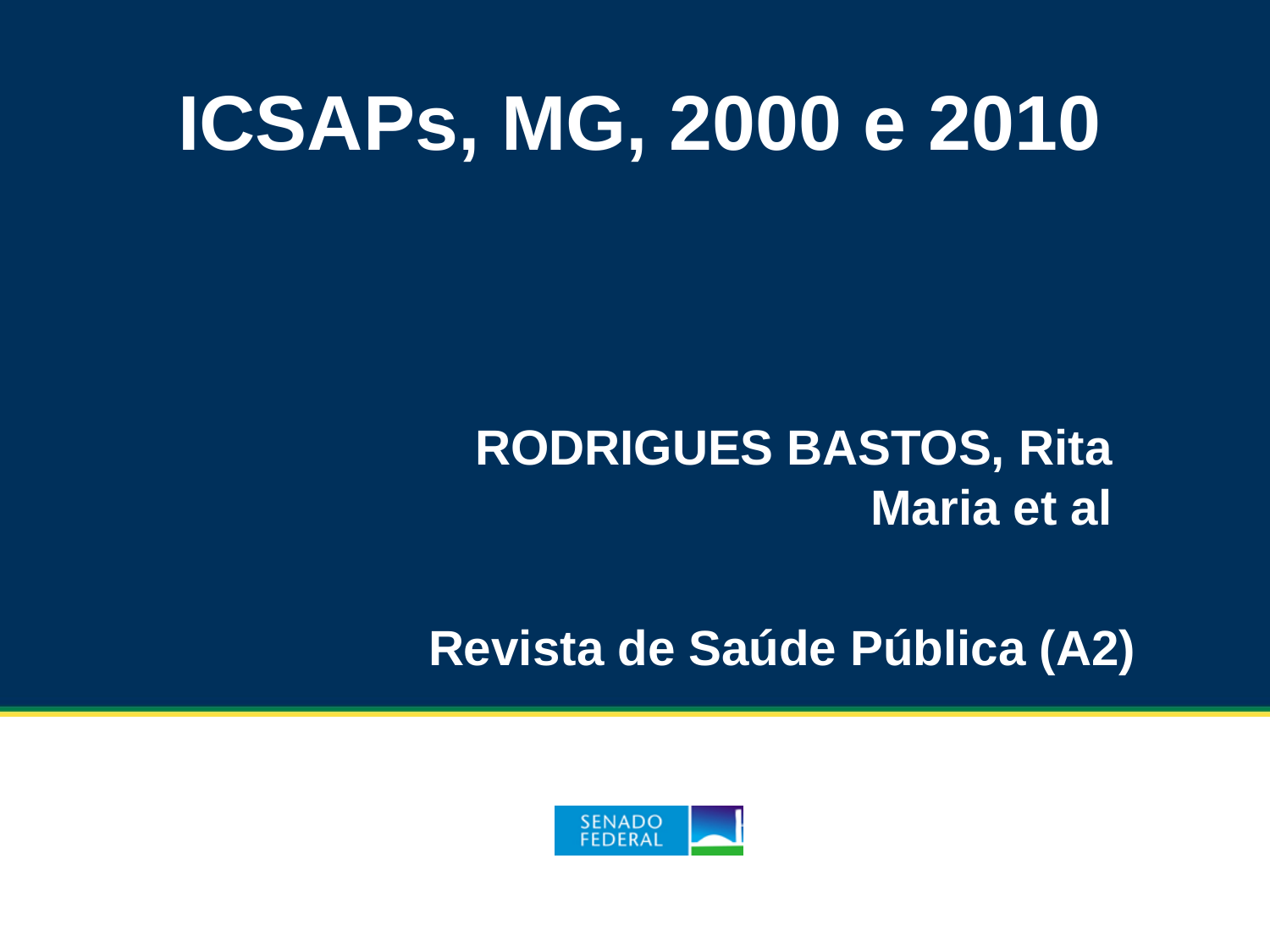

ICSAPs, MG, 2000 e 2010
RODRIGUES BASTOS, Rita Maria et al
Revista de Saúde Pública (A2)